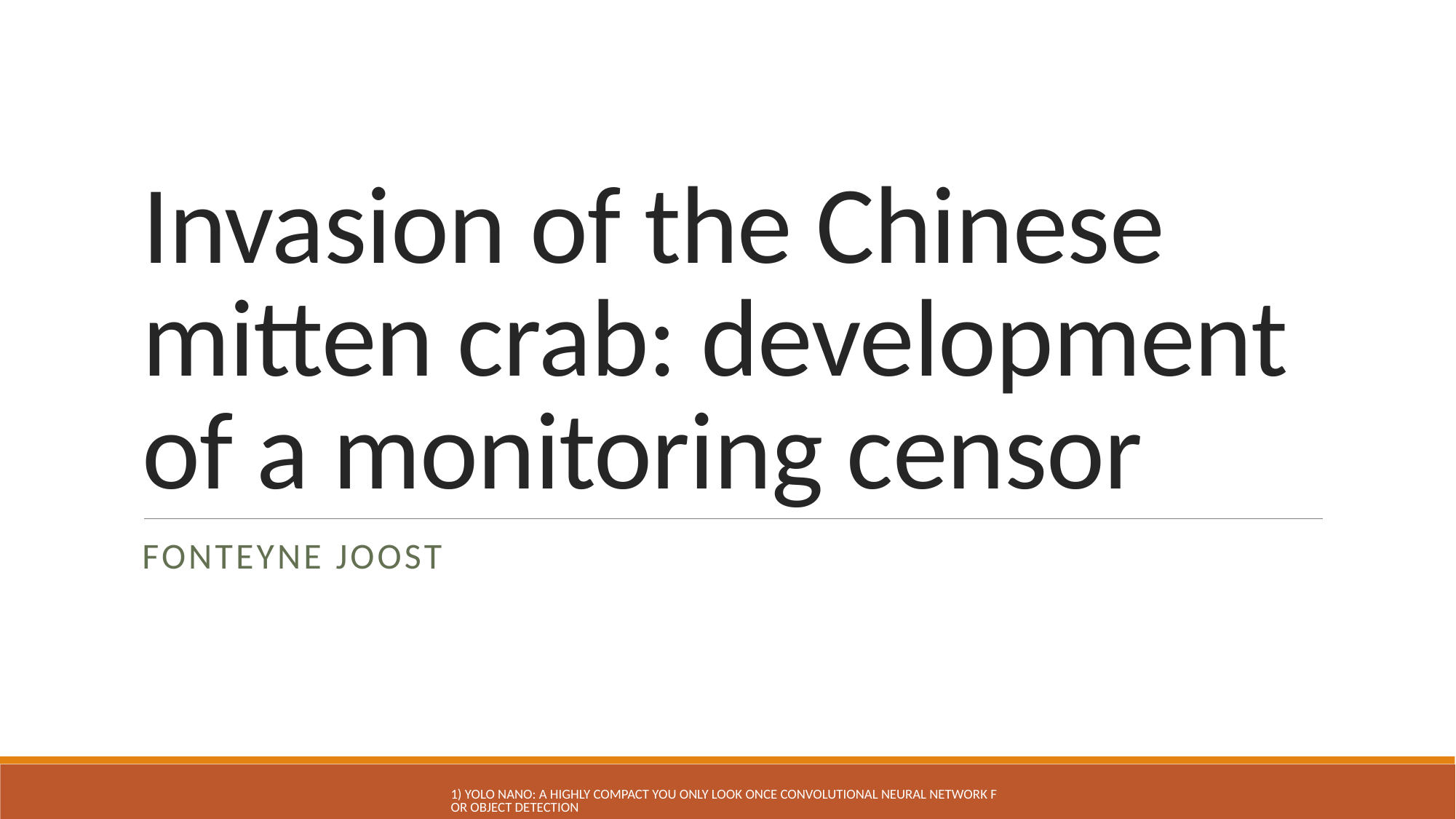

# Invasion of the Chinese mitten crab: development of a monitoring censor
Fonteyne Joost
1) YOLO Nano: a Highly Compact You Only Look Once Convolutional Neural Network for Object Detection